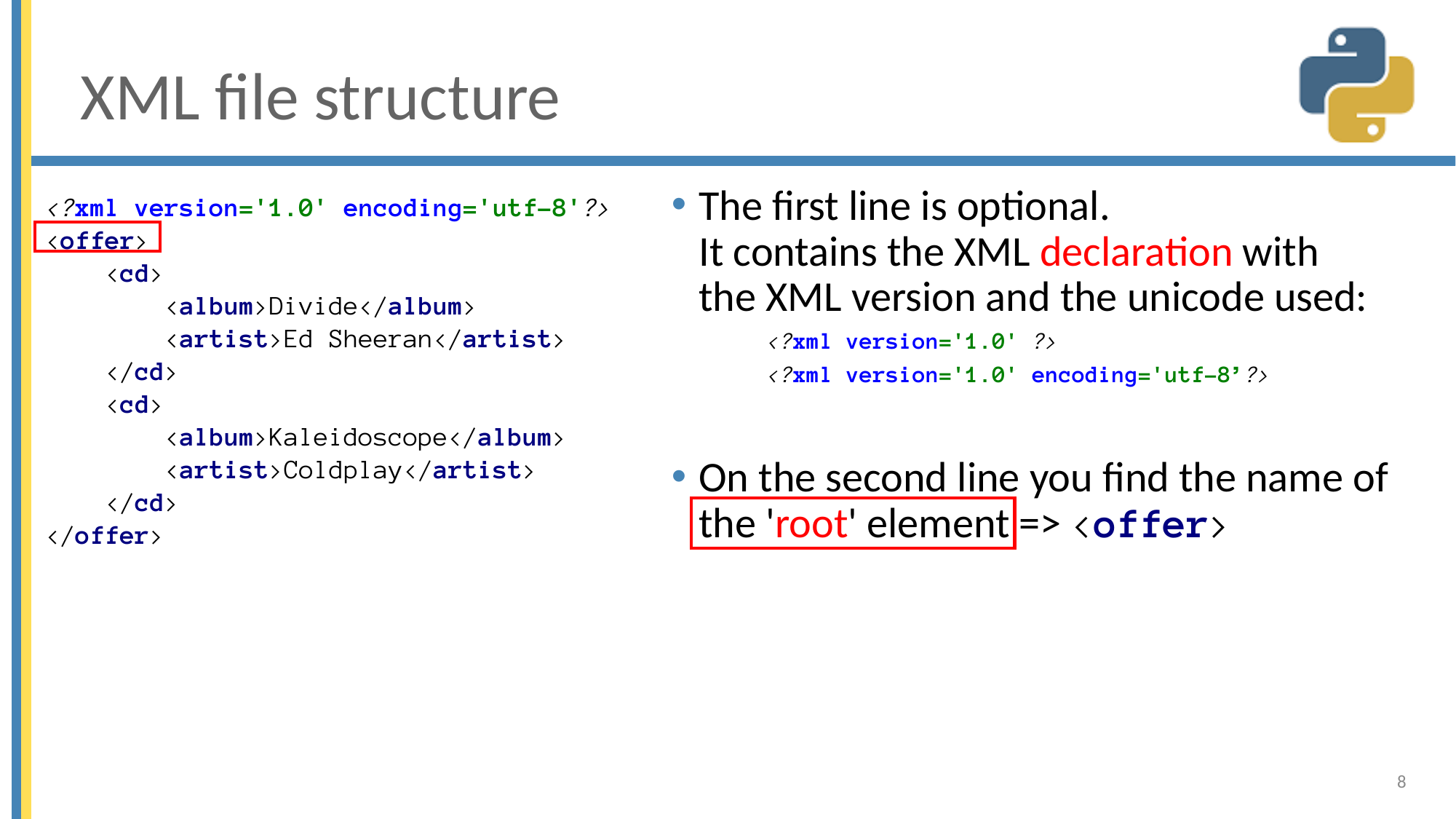

# XML file structure
The first line is optional.
It contains the XML declaration with
the XML version and the unicode used:
<?xml version='1.0' ?>
<?xml version='1.0' encoding='utf-8’?>
On the second line you find the name of the 'root' element => <offer>

<?xml version='1.0' encoding='utf-8'?>
<offer>
    <cd>
        <album>Divide</album>
        <artist>Ed Sheeran</artist>
    </cd>
    <cd>
        <album>Kaleidoscope</album>
        <artist>Coldplay</artist>
    </cd>
</offer>

8